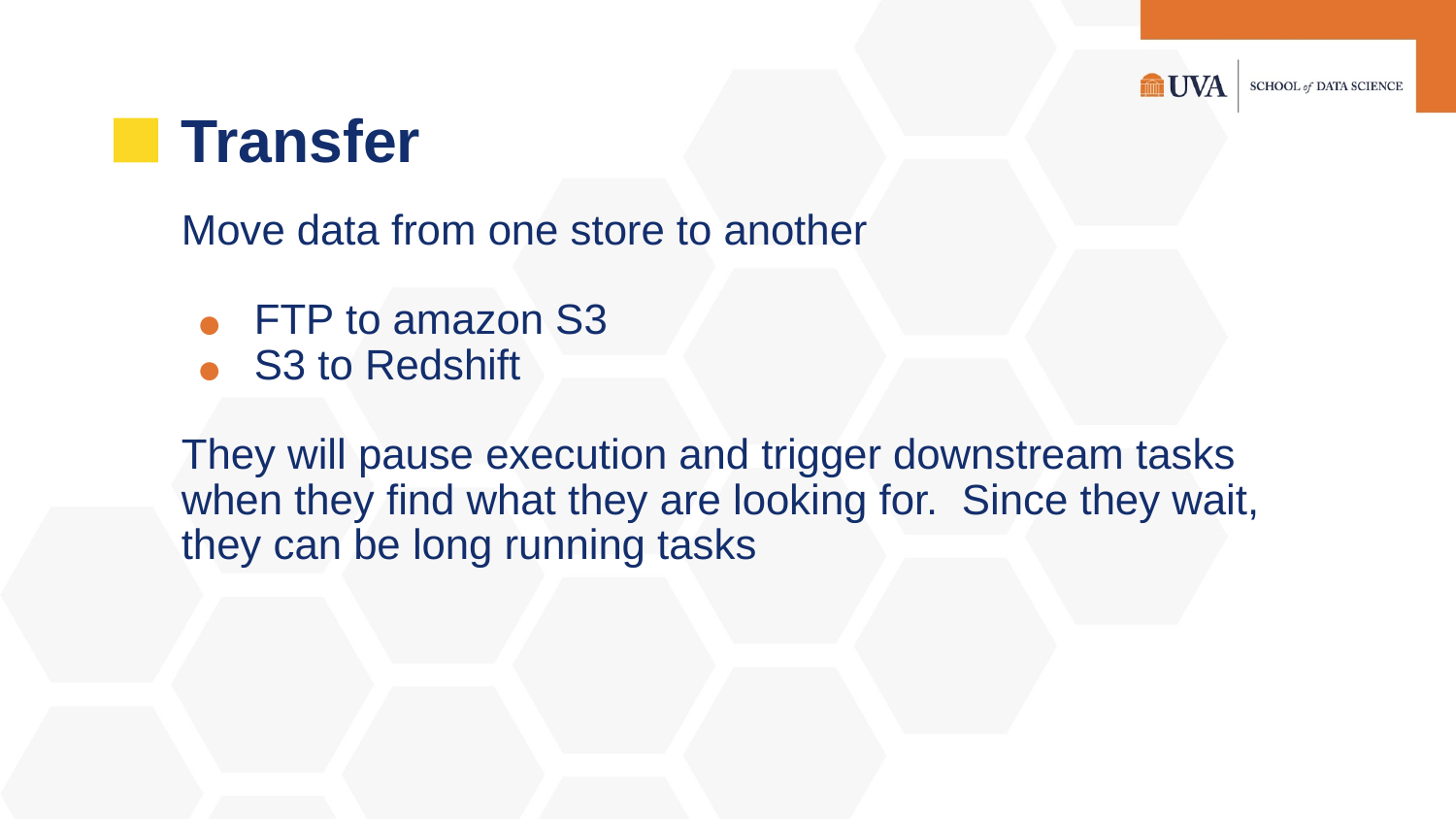

# Transfer
Move data from one store to another

FTP to amazon S3
S3 to Redshift

They will pause execution and trigger downstream tasks when they find what they are looking for.  Since they wait, they can be long running tasks